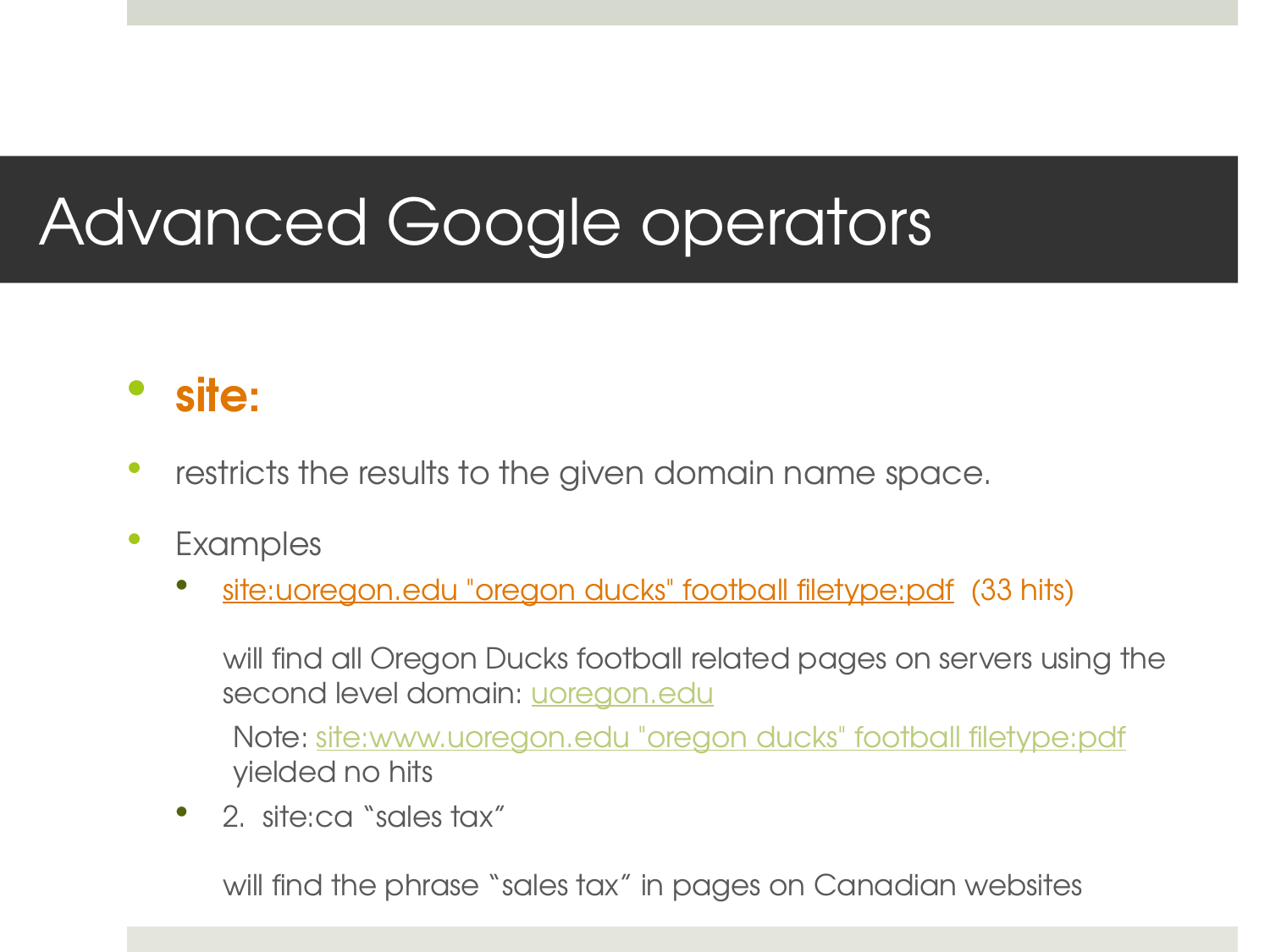

# Advanced Google operators
site:
restricts the results to the given domain name space.
Examples
site:uoregon.edu "oregon ducks" football filetype:pdf  (33 hits)
will find all Oregon Ducks football related pages on servers using the second level domain: uoregon.edu
       Note: site:www.uoregon.edu "oregon ducks" football filetype:pdf
       yielded no hits
2.  site:ca “sales tax”
will find the phrase “sales tax” in pages on Canadian websites